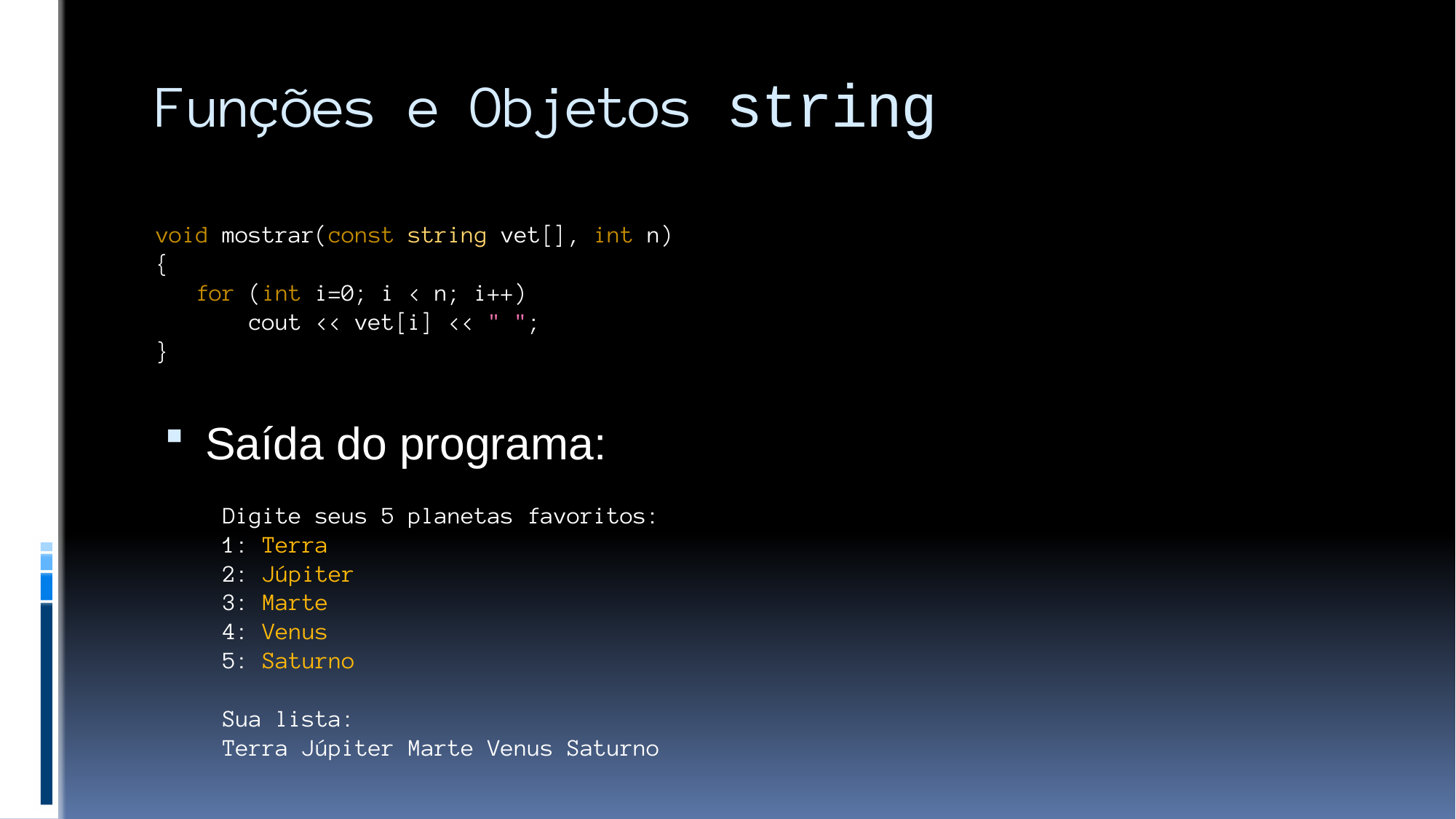

# Funções e Objetos string

Saída do programa:
void mostrar(const string vet[], int n)
{
   for (int i=0; i < n; i++)
       cout << vet[i] << " ";
}
Digite seus 5 planetas favoritos:
1: Terra
2: Júpiter
3: Marte
4: Venus
5: Saturno

Sua lista:
Terra Júpiter Marte Venus Saturno